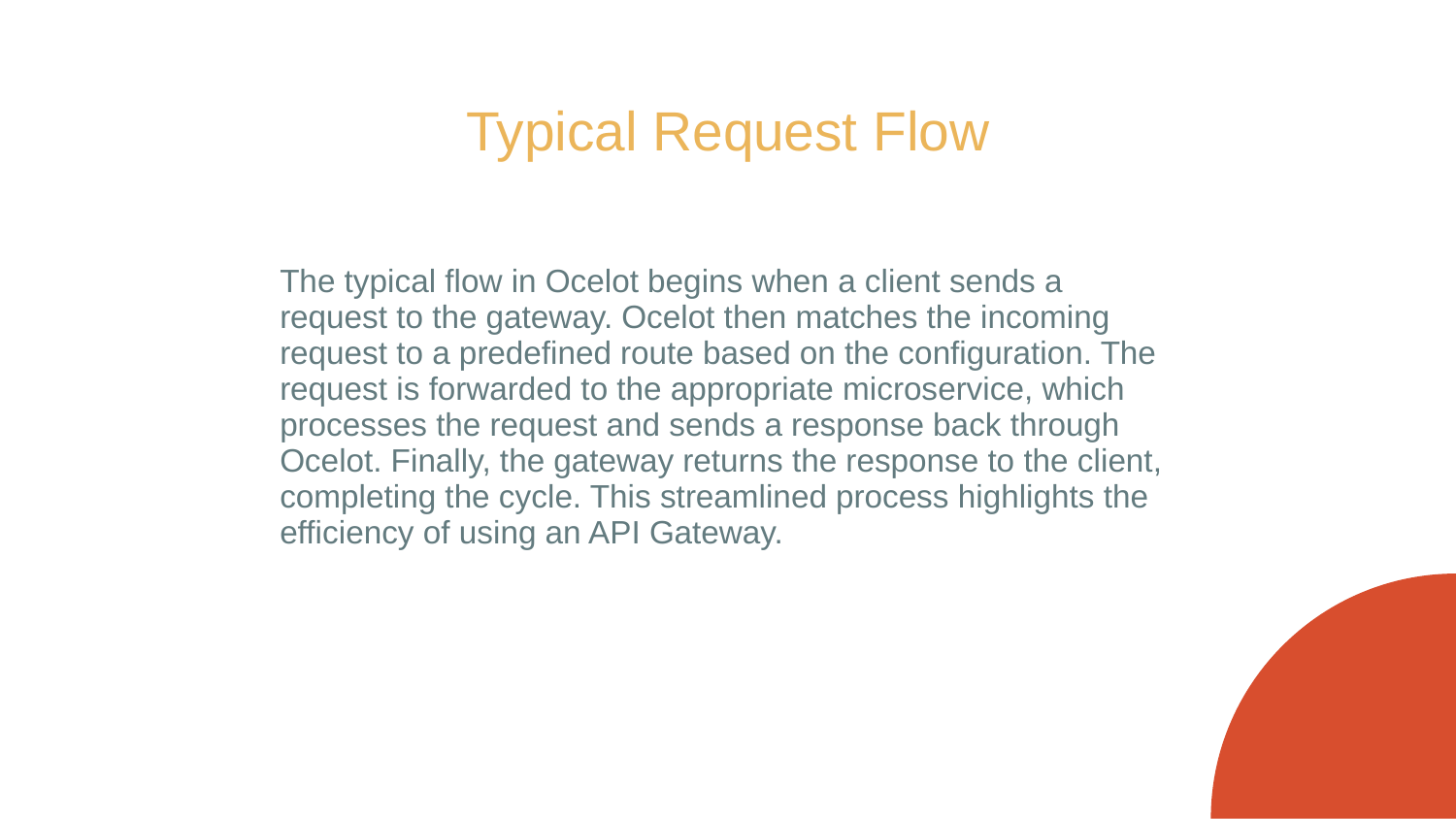

# Typical Request Flow
The typical flow in Ocelot begins when a client sends a request to the gateway. Ocelot then matches the incoming request to a predefined route based on the configuration. The request is forwarded to the appropriate microservice, which processes the request and sends a response back through Ocelot. Finally, the gateway returns the response to the client, completing the cycle. This streamlined process highlights the efficiency of using an API Gateway.